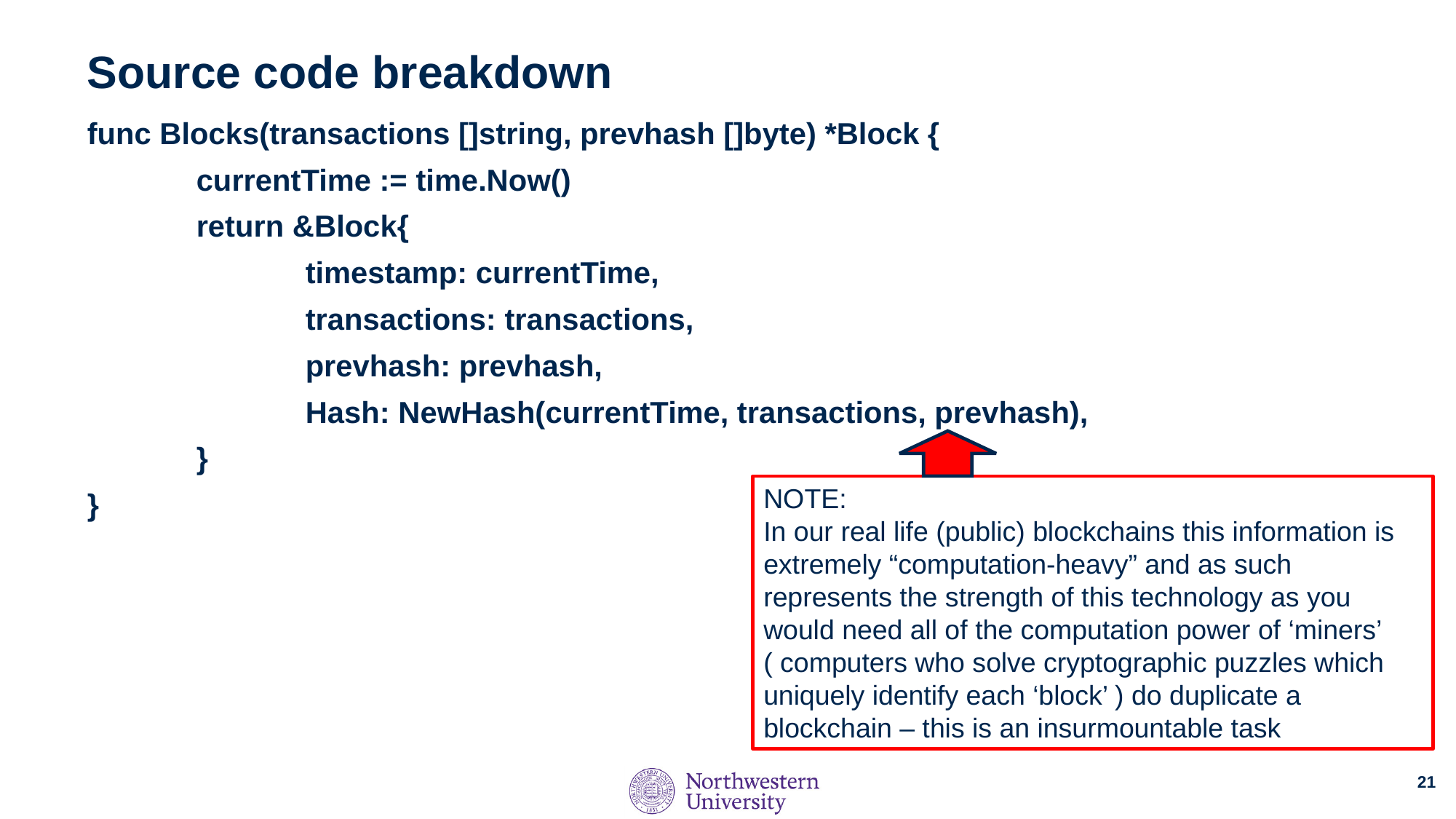

# Source code breakdown
func Blocks(transactions []string, prevhash []byte) *Block {
	currentTime := time.Now()
	return &Block{
		timestamp: currentTime,
		transactions: transactions,
		prevhash: prevhash,
		Hash: NewHash(currentTime, transactions, prevhash),
	}
}

NOTE:
In our real life (public) blockchains this information is extremely “computation-heavy” and as such represents the strength of this technology as you would need all of the computation power of ‘miners’ ( computers who solve cryptographic puzzles which uniquely identify each ‘block’ ) do duplicate a blockchain – this is an insurmountable task